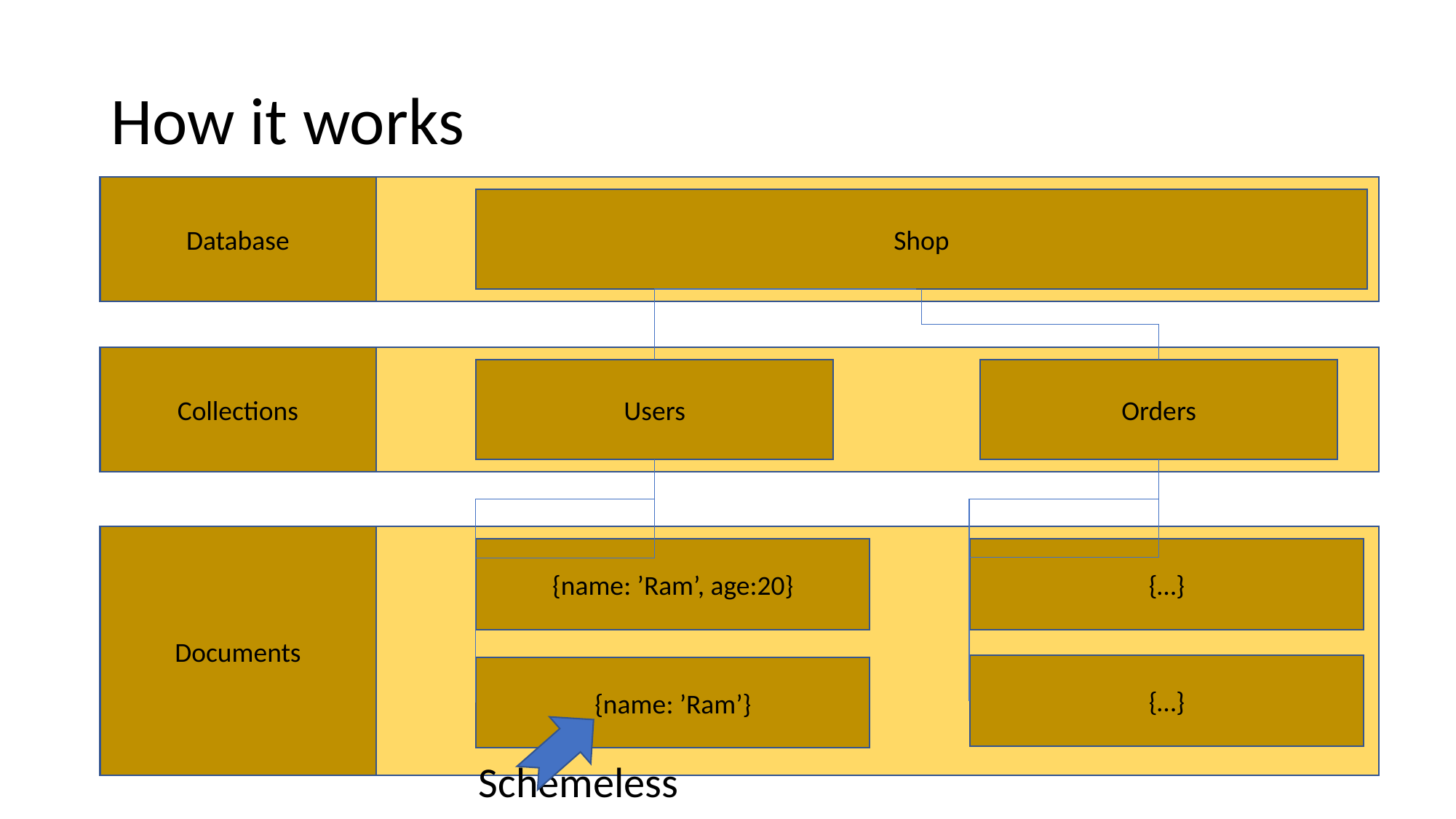

# How it works

Database
Shop

Collections
Users
Orders

Documents
{name: ’Ram’, age:20}
{…}
{…}
{name: ’Ram’}

Schemeless